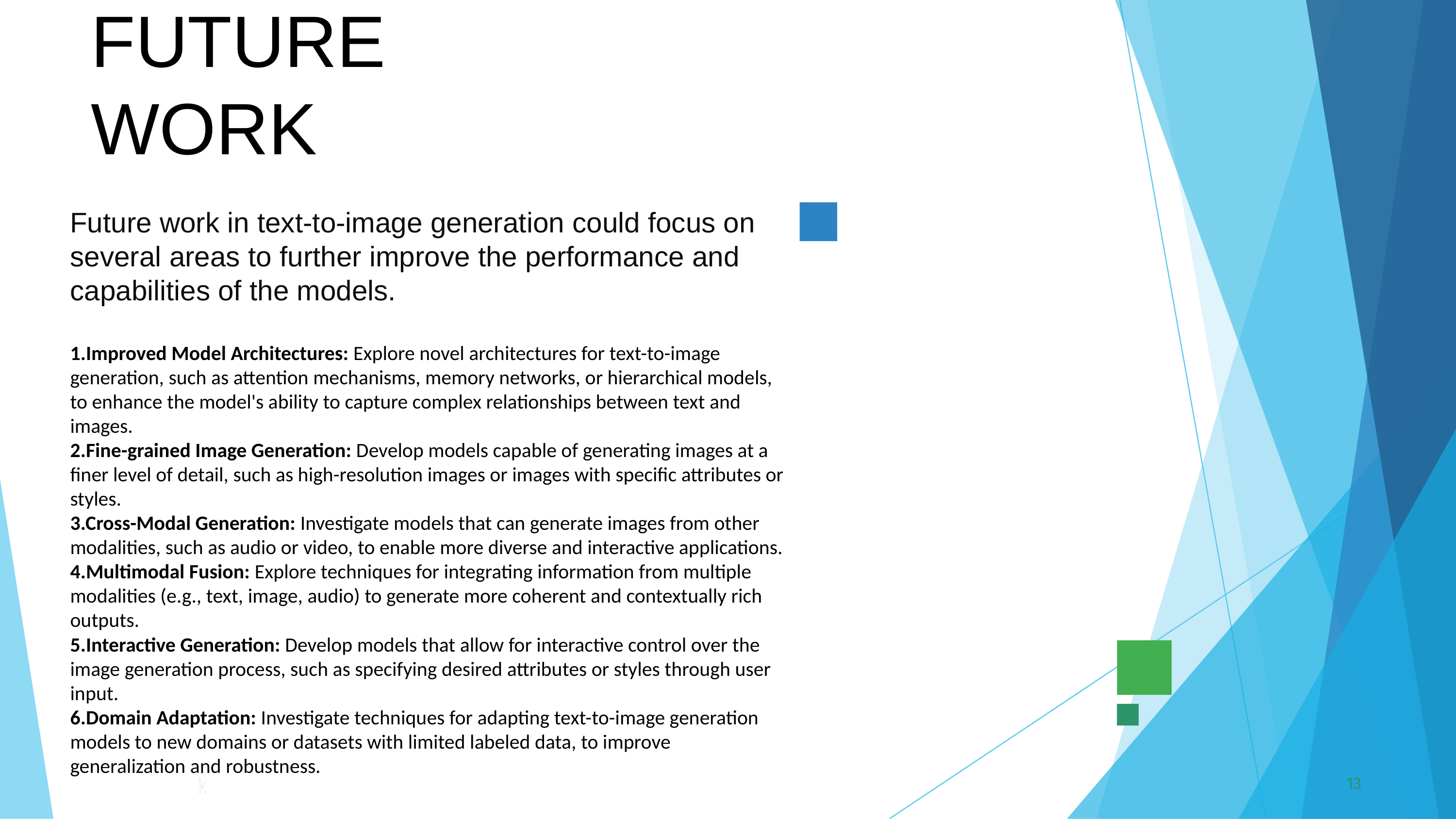

FUTURE WORK

Future work in text-to-image generation could focus on several areas to further improve the performance and capabilities of the models.

1.Improved Model Architectures: Explore novel architectures for text-to-image generation, such as attention mechanisms, memory networks, or hierarchical models, to enhance the model's ability to capture complex relationships between text and images.
2.Fine-grained Image Generation: Develop models capable of generating images at a finer level of detail, such as high-resolution images or images with specific attributes or styles.
3.Cross-Modal Generation: Investigate models that can generate images from other modalities, such as audio or video, to enable more diverse and interactive applications.
4.Multimodal Fusion: Explore techniques for integrating information from multiple modalities (e.g., text, image, audio) to generate more coherent and contextually rich outputs.
5.Interactive Generation: Develop models that allow for interactive control over the image generation process, such as specifying desired attributes or styles through user input.
6.Domain Adaptation: Investigate techniques for adapting text-to-image generation models to new domains or datasets with limited labeled data, to improve generalization and robustness.

13